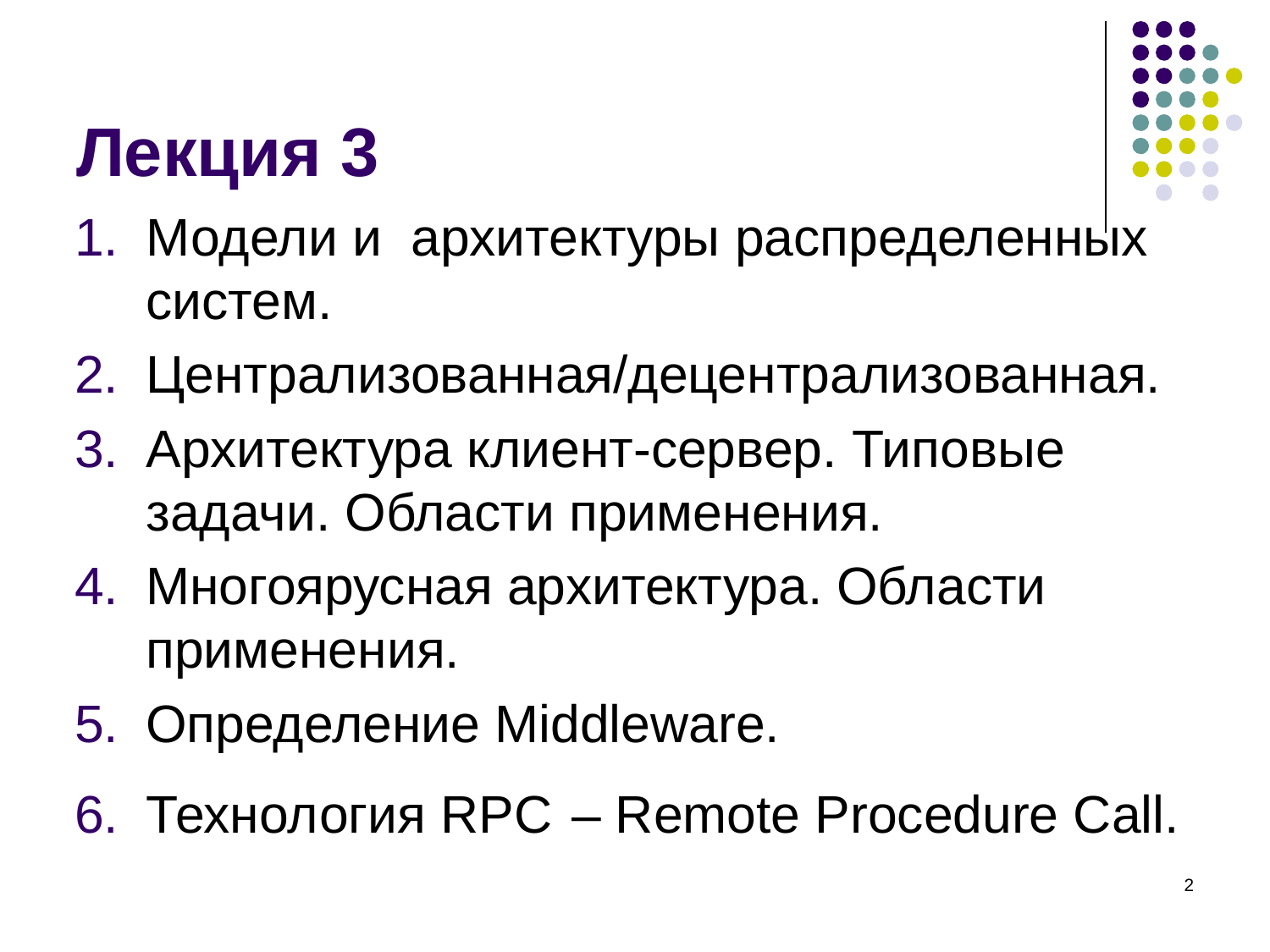

# Лекция 3
Модели и  архитектуры распределенных систем.
Централизованная/децентрализованная.
Архитектура клиент-сервер. Типовые задачи. Области применения.
Многоярусная архитектура. Области применения.
Определение Middleware.
Технология RPC – Remote Procedure Call.
2